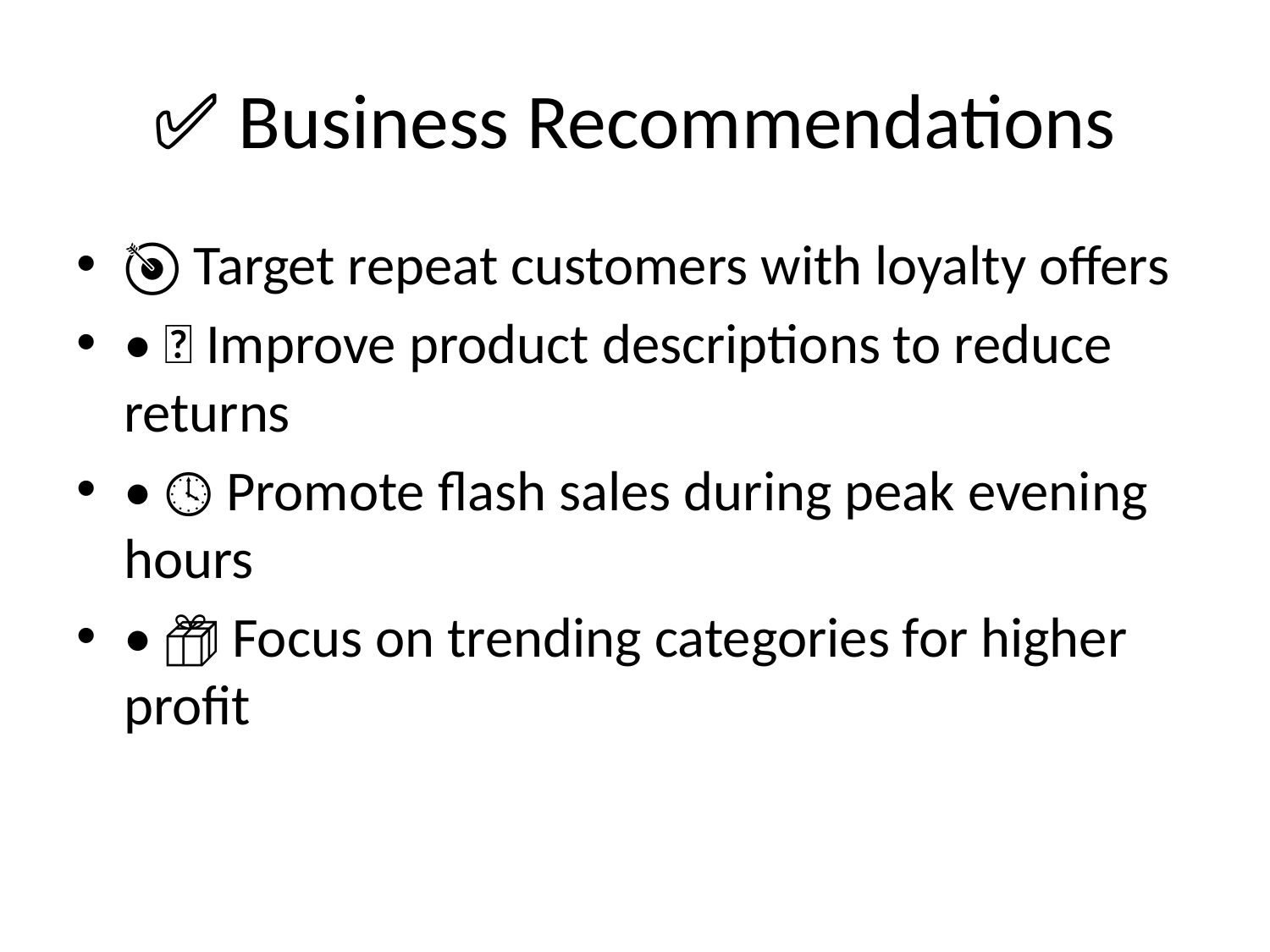

# ✅ Business Recommendations
🎯 Target repeat customers with loyalty offers
• 🧭 Improve product descriptions to reduce returns
• 🕓 Promote flash sales during peak evening hours
• 📦 Focus on trending categories for higher profit